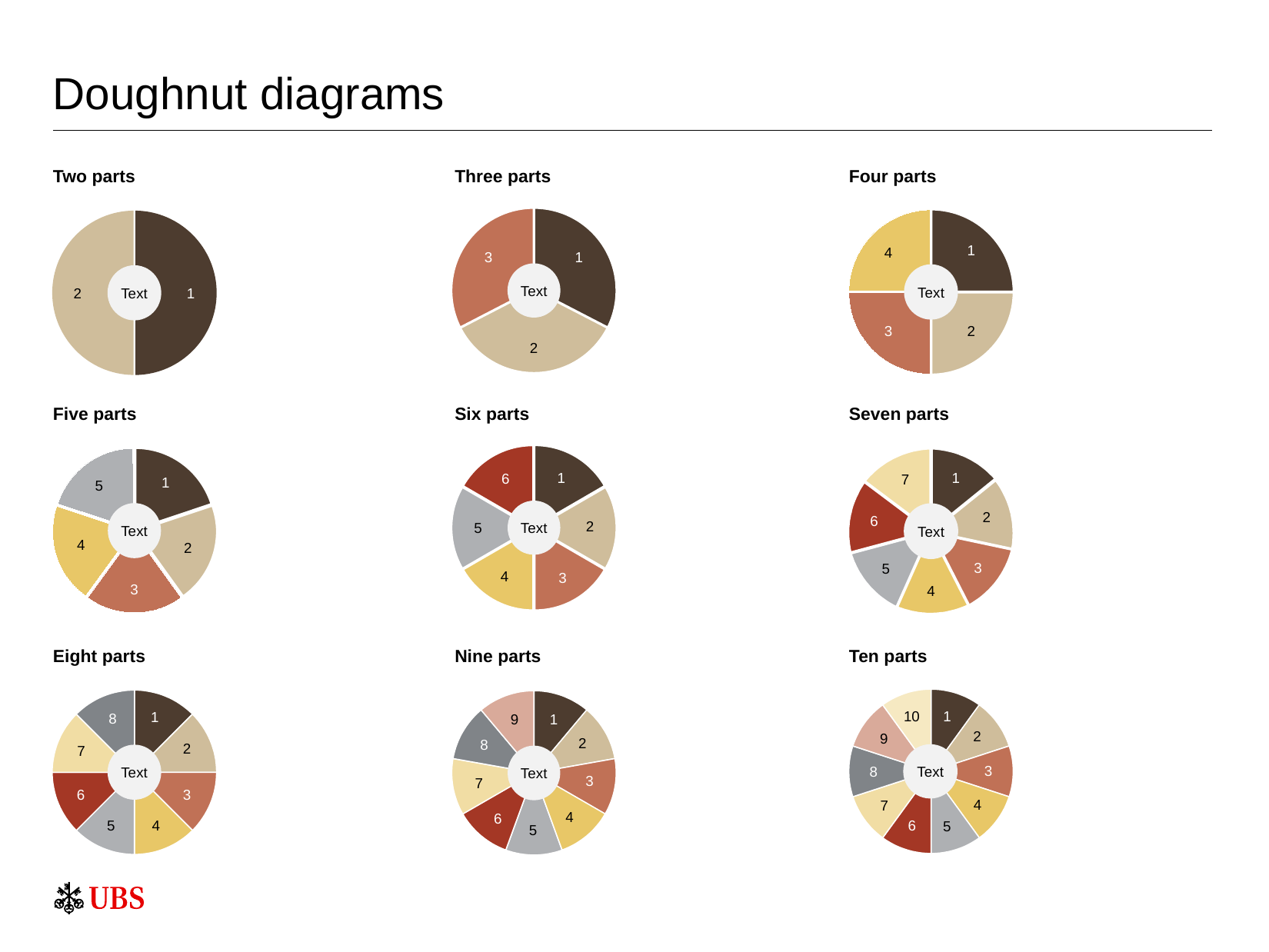

# Doughnut diagrams
Two parts
Three parts
Four parts

3
1
Text
2

1
4
Text
3
2

Text
1
2
Five parts
Six parts
Seven parts

1
6
Text
2
5
4
3

1
5
Text
4
2
3

1
7
Text
2
6
3
5
4
Eight parts
Nine parts
Ten parts

1
10
2
9
Text

3
8

4
7
6
5

1
8
2
7
Text
3
6
5
4

1
9
2
8
Text
3
7
4
6
5